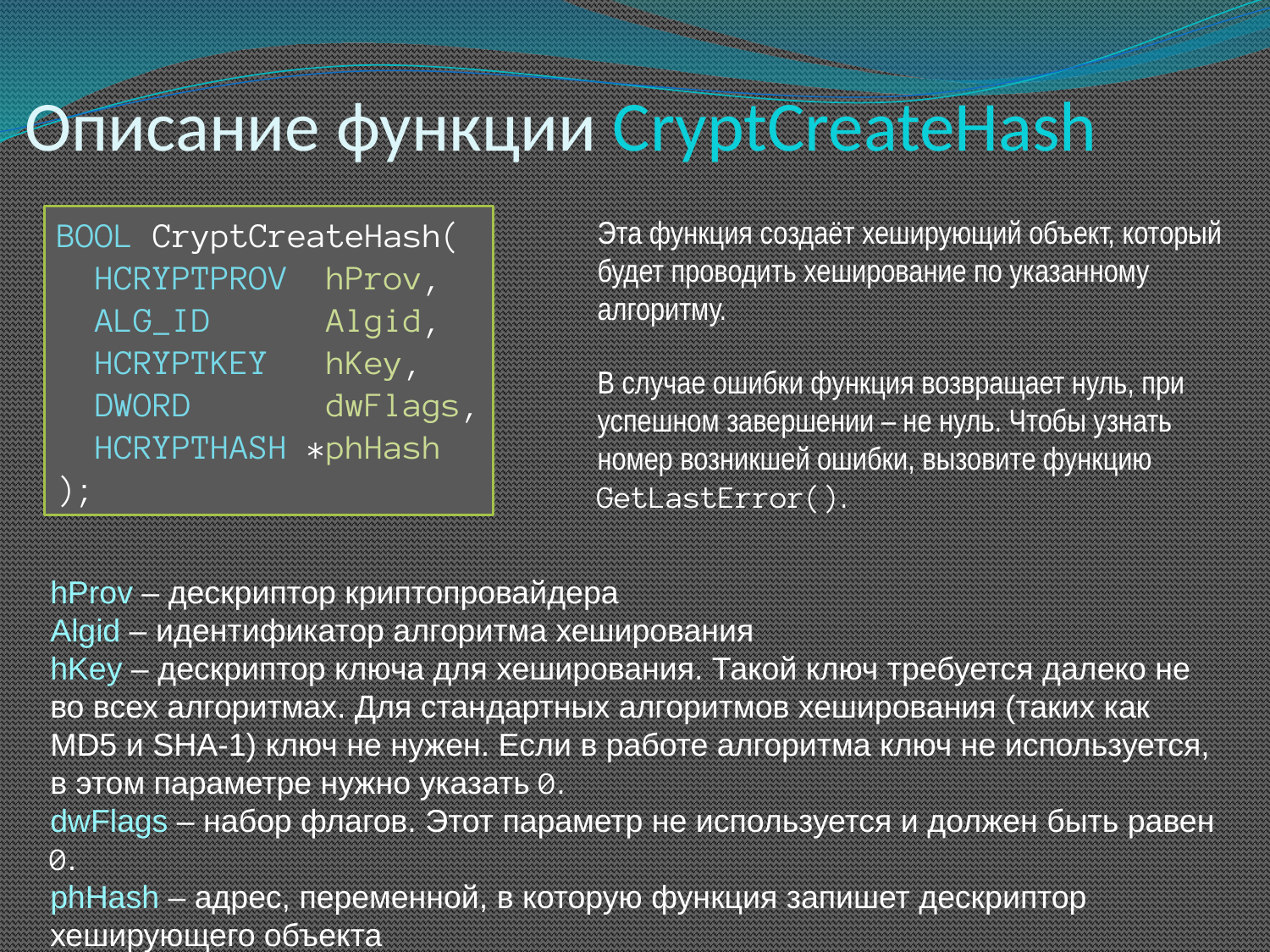

# Описание функции CryptCreateHash
BOOL CryptCreateHash(
  HCRYPTPROV  hProv,
  ALG_ID      Algid,
  HCRYPTKEY   hKey,
  DWORD       dwFlags,
  HCRYPTHASH *phHash
);
Эта функция создаёт хеширующий объект, который будет проводить хеширование по указанному алгоритму.
В случае ошибки функция возвращает нуль, при успешном завершении – не нуль. Чтобы узнать номер возникшей ошибки, вызовите функцию GetLastError().
hProv – дескриптор криптопровайдера
Algid – идентификатор алгоритма хеширования
hKey – дескриптор ключа для хеширования. Такой ключ требуется далеко не во всех алгоритмах. Для стандартных алгоритмов хеширования (таких как MD5 и SHA-1) ключ не нужен. Если в работе алгоритма ключ не используется, в этом параметре нужно указать 0.
dwFlags – набор флагов. Этот параметр не используется и должен быть равен 0.
phHash – адрес, переменной, в которую функция запишет дескриптор хеширующего объекта